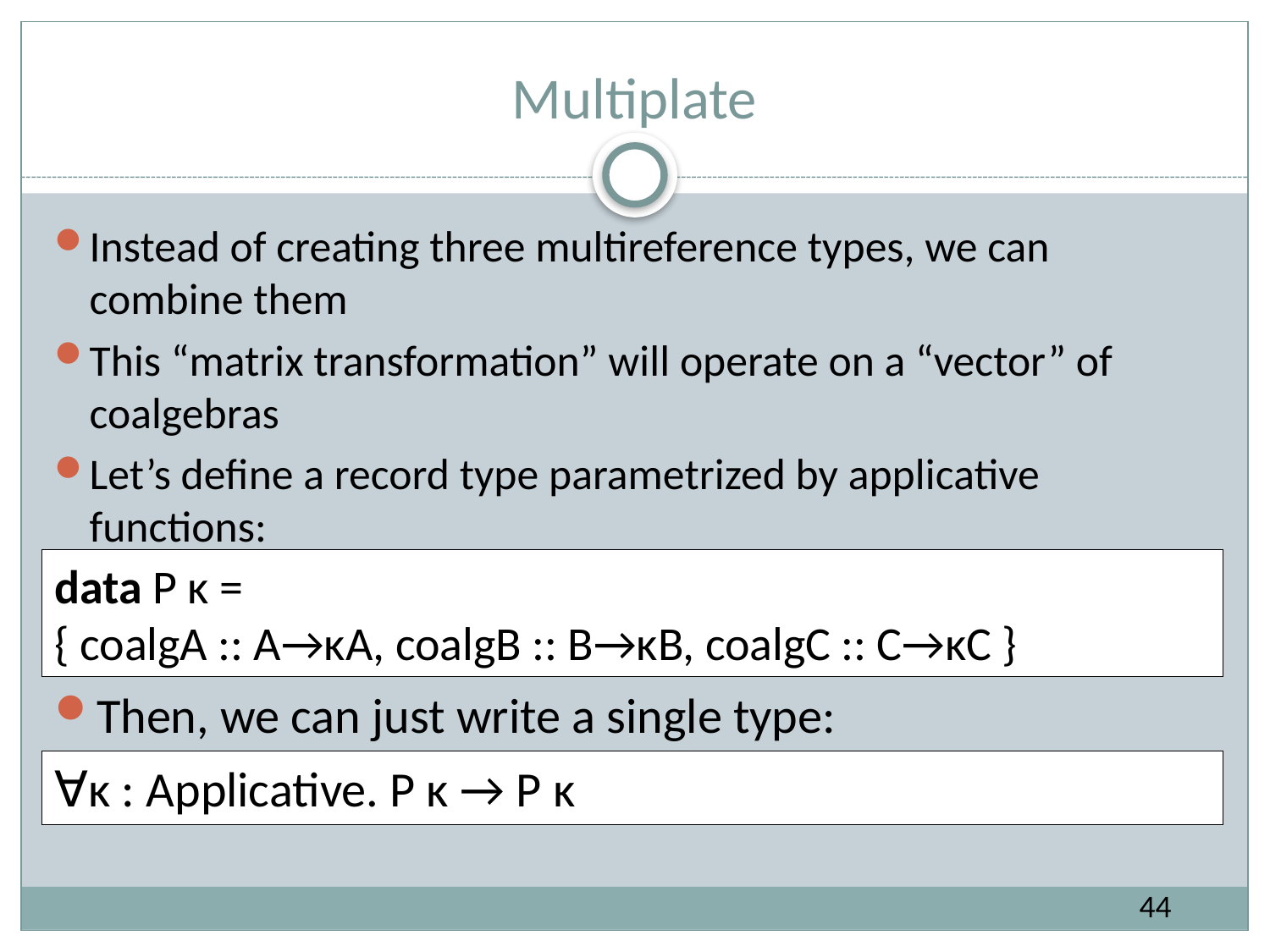

# Multiplate
Instead of creating three multireference types, we can combine them
This “matrix transformation” will operate on a “vector” of coalgebras
Let’s define a record type parametrized by applicative functions:
data P κ =
{ coalgA :: A→κA, coalgB :: B→κB, coalgC :: C→κC }
Then, we can just write a single type:
∀κ : Applicative. P κ → P κ